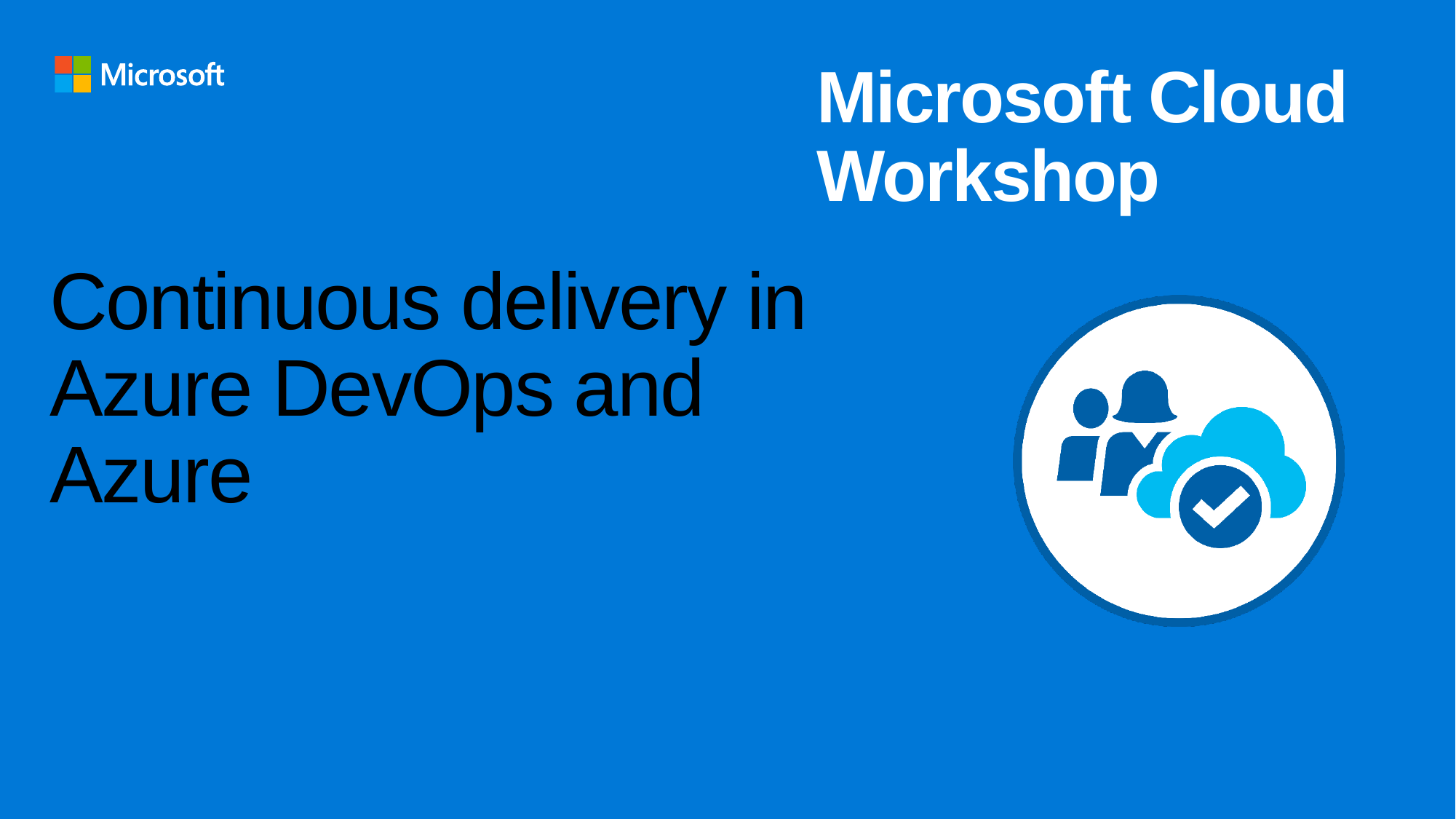

# Continuous delivery in Azure DevOps and Azure